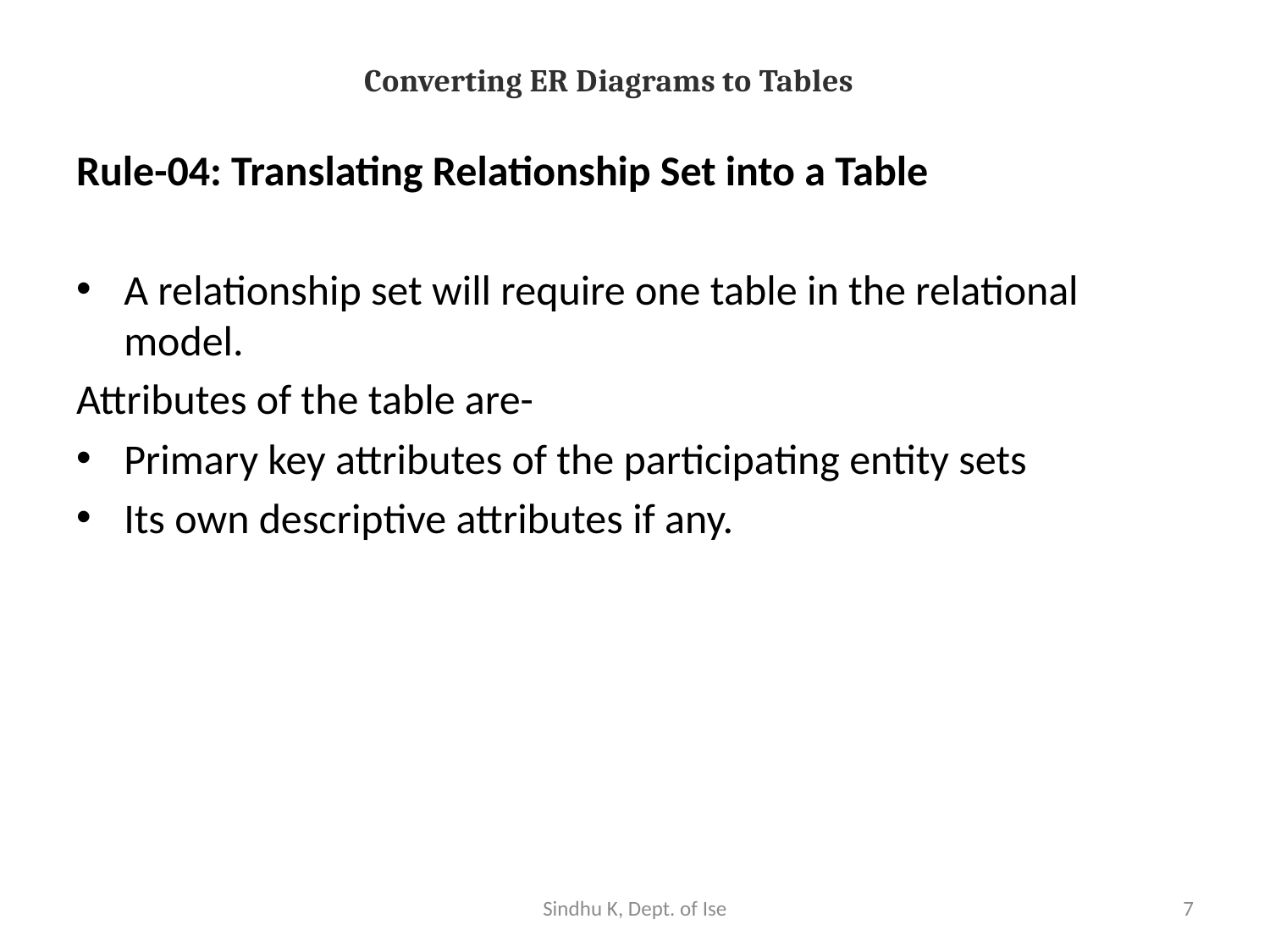

# Converting ER Diagrams to Tables
Rule-04: Translating Relationship Set into a Table

A relationship set will require one table in the relational model.
Attributes of the table are-
Primary key attributes of the participating entity sets
Its own descriptive attributes if any.
Sindhu K, Dept. of Ise
7